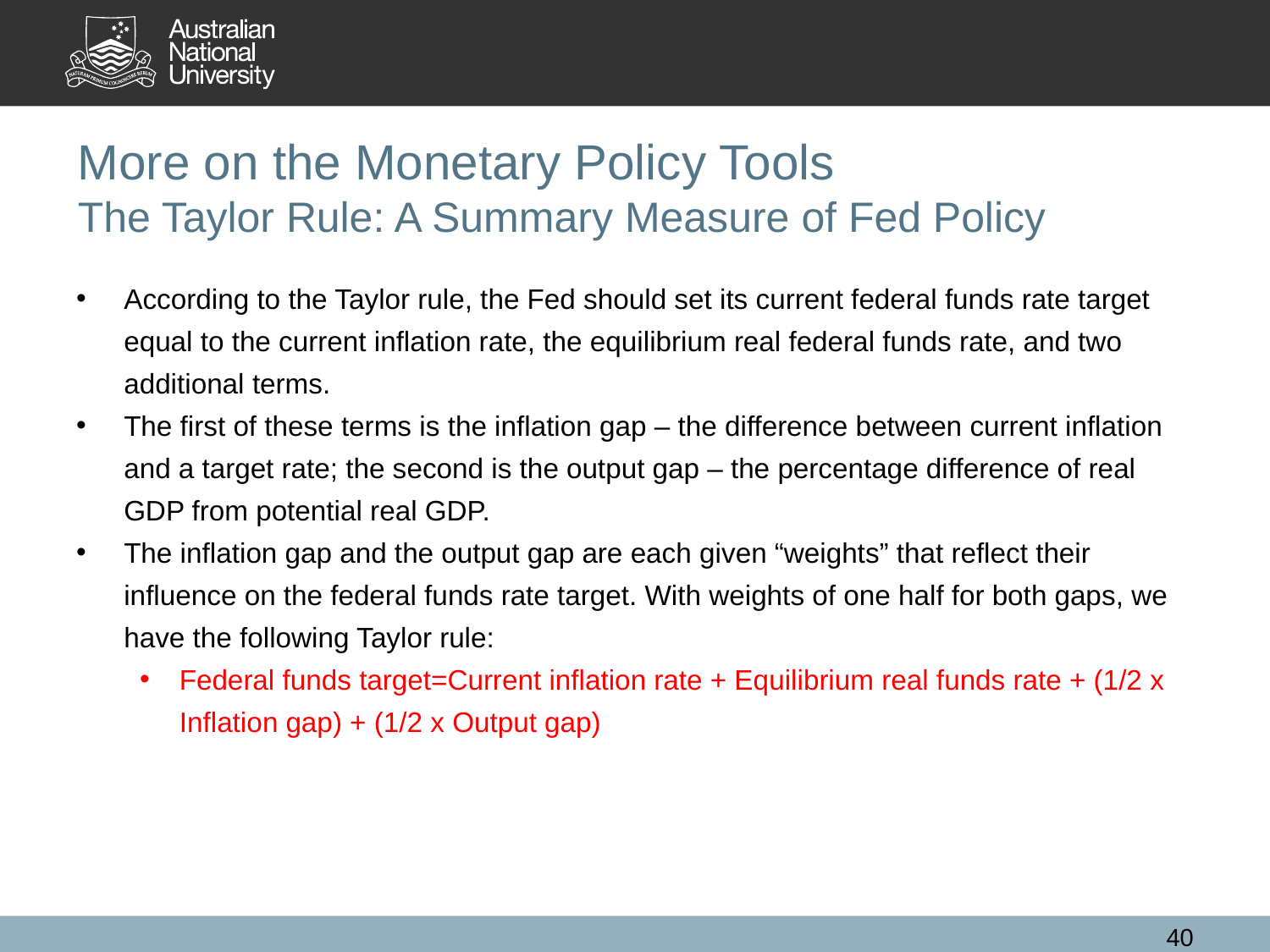

# More on the Monetary Policy Tools The Taylor Rule: A Summary Measure of Fed Policy
According to the Taylor rule, the Fed should set its current federal funds rate target equal to the current inflation rate, the equilibrium real federal funds rate, and two additional terms.
The first of these terms is the inflation gap – the difference between current inflation and a target rate; the second is the output gap – the percentage difference of real GDP from potential real GDP.
The inflation gap and the output gap are each given “weights” that reflect their influence on the federal funds rate target. With weights of one half for both gaps, we have the following Taylor rule:
Federal funds target=Current inflation rate + Equilibrium real funds rate + (1/2 x Inflation gap) + (1/2 x Output gap)

40